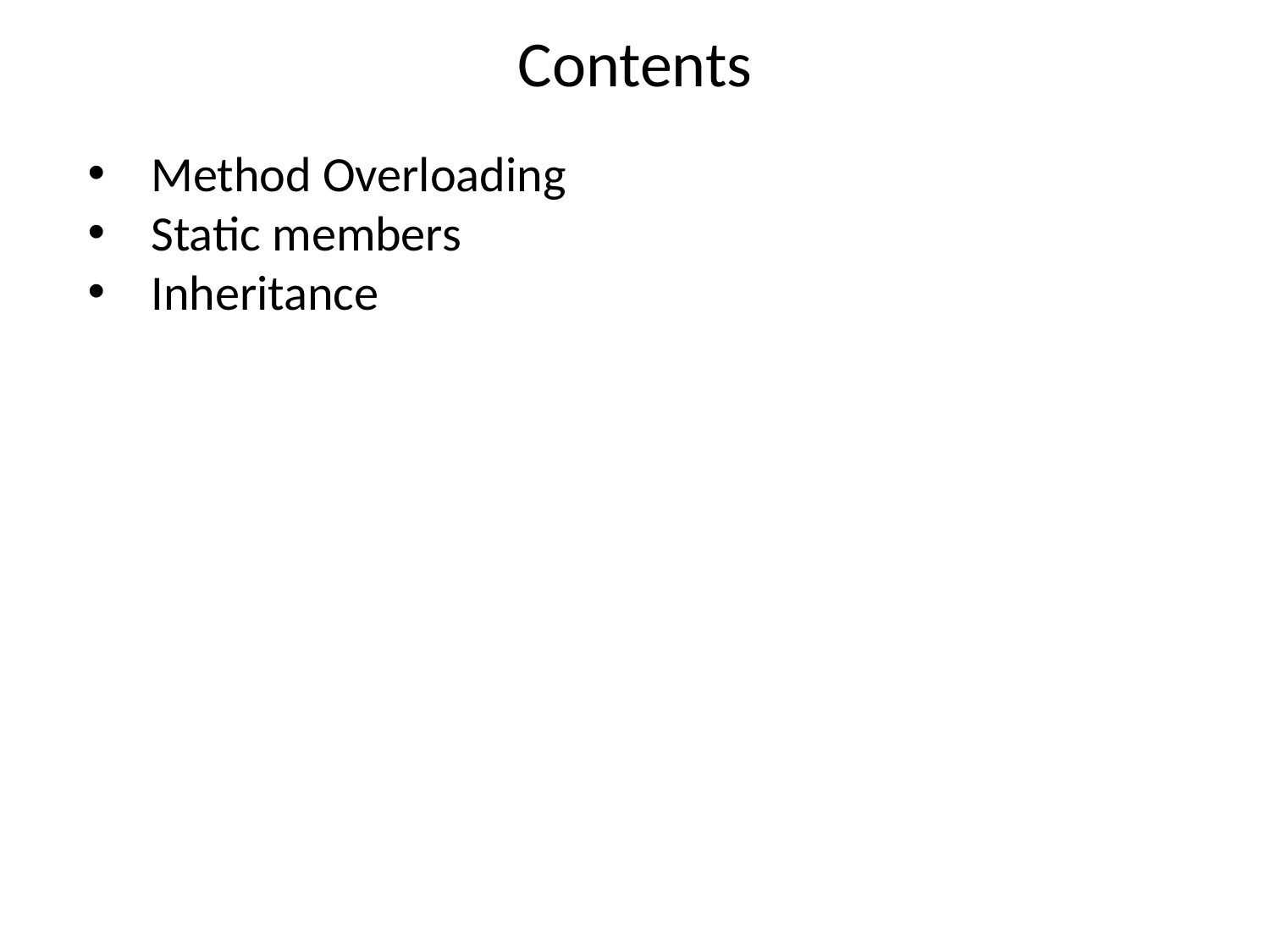

# Contents
Method Overloading
Static members
Inheritance